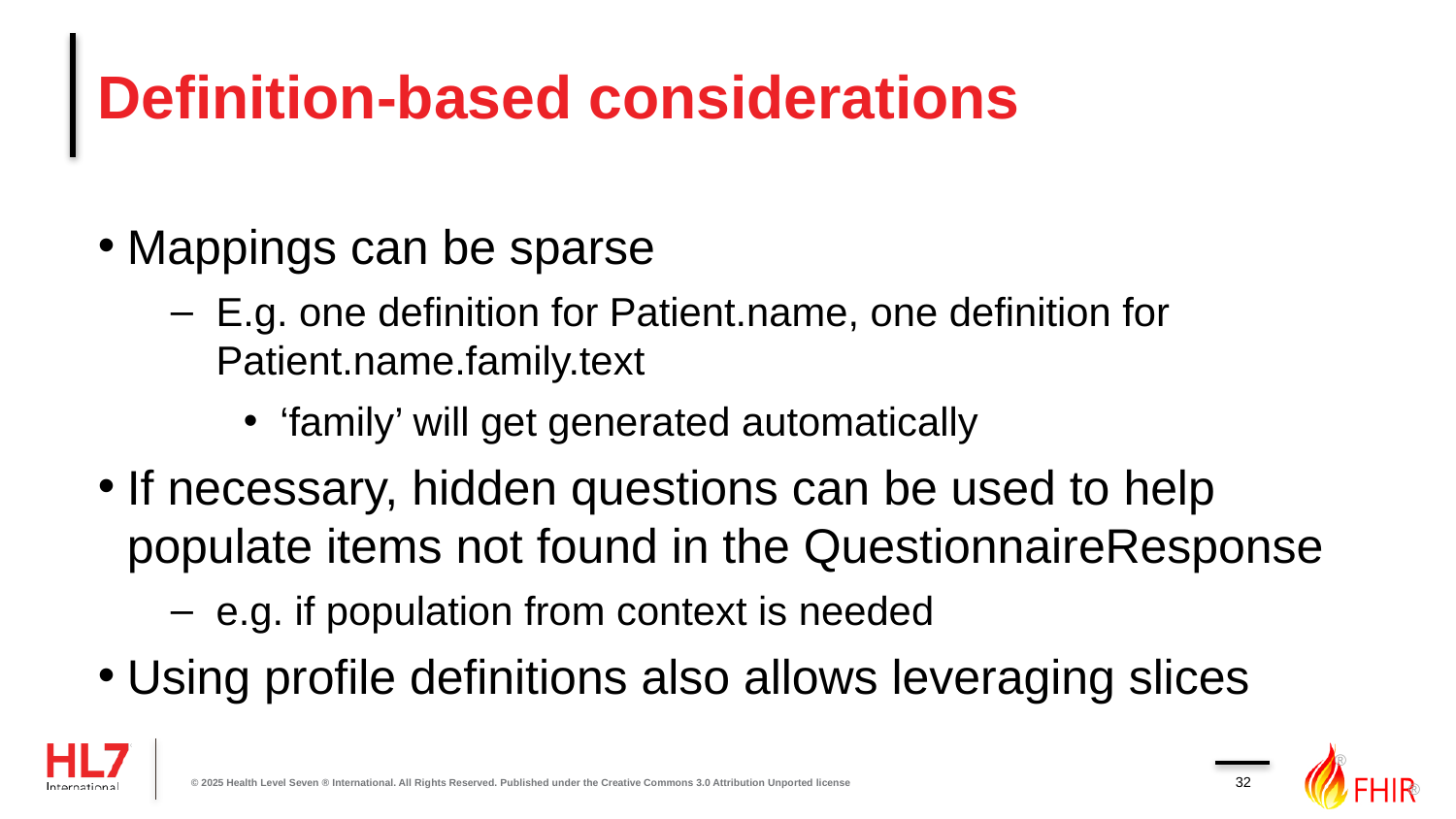

# Definition-based considerations
Mappings can be sparse
E.g. one definition for Patient.name, one definition for Patient.name.family.text
‘family’ will get generated automatically
If necessary, hidden questions can be used to help populate items not found in the QuestionnaireResponse
e.g. if population from context is needed
Using profile definitions also allows leveraging slices

32
© 2025 Health Level Seven ® International. All Rights Reserved. Published under the Creative Commons 3.0 Attribution Unported license